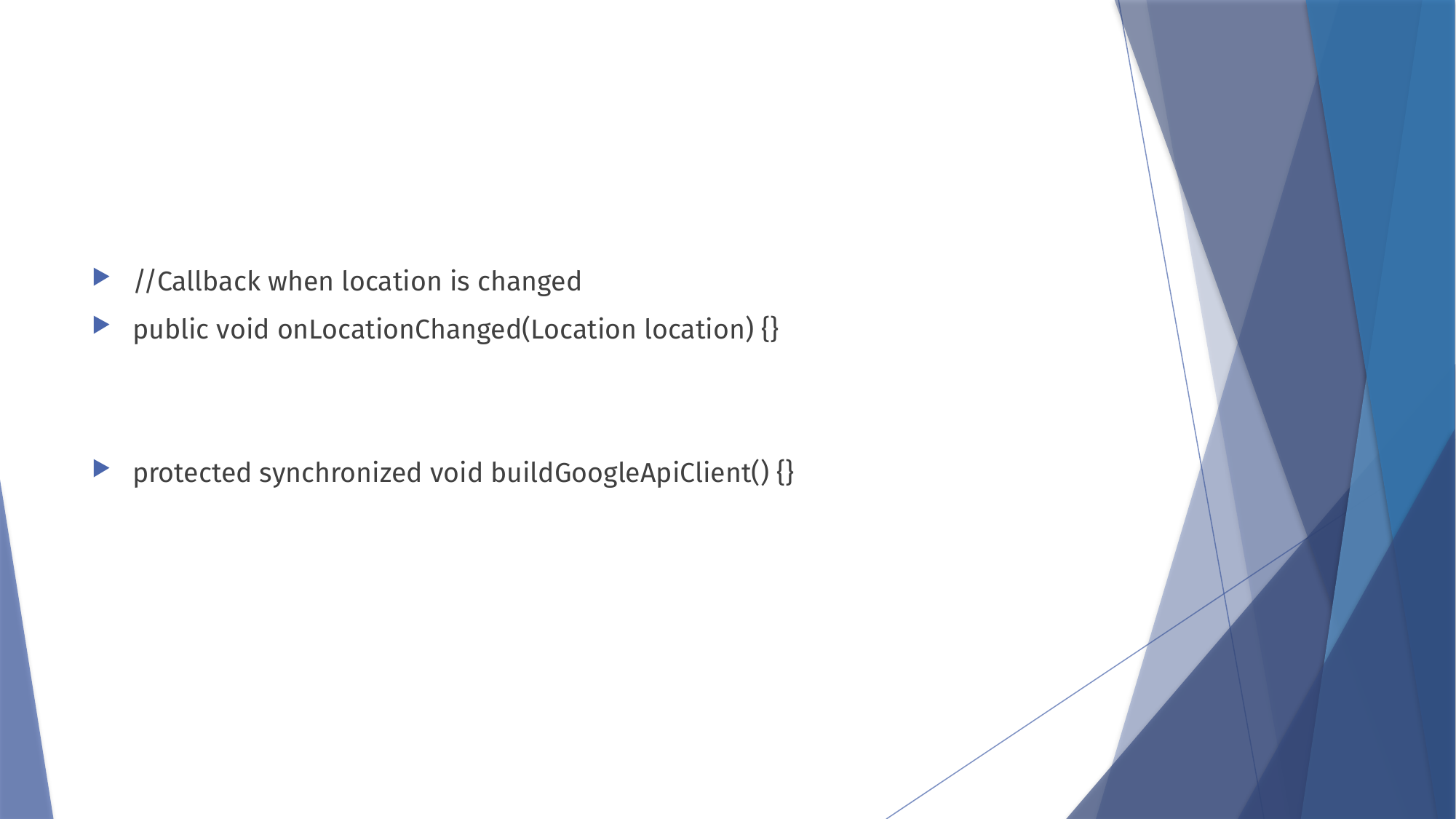

#
//Callback when location is changed
public void onLocationChanged(Location location) {}

protected synchronized void buildGoogleApiClient() {}